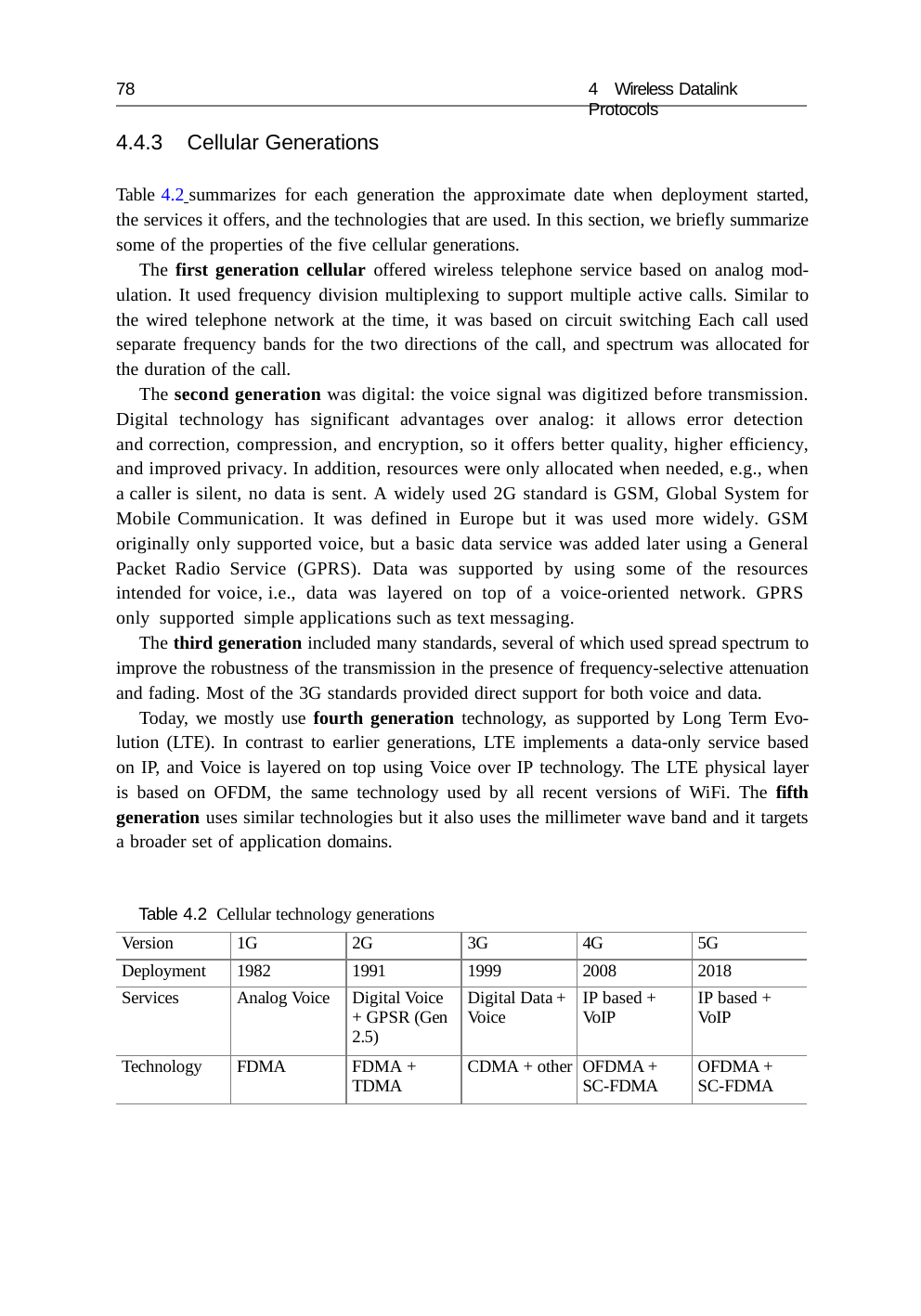

78
4  Wireless Datalink Protocols
4.4.3	Cellular Generations

Table 4.2 summarizes for each generation the approximate date when deployment started, the services it offers, and the technologies that are used. In this section, we briefly summarize some of the properties of the five cellular generations.
The first generation cellular offered wireless telephone service based on analog mod- ulation. It used frequency division multiplexing to support multiple active calls. Similar to the wired telephone network at the time, it was based on circuit switching Each call used separate frequency bands for the two directions of the call, and spectrum was allocated for the duration of the call.
The second generation was digital: the voice signal was digitized before transmission. Digital  technology  has  significant  advantages  over  analog:  it  allows  error  detection  and correction, compression, and encryption, so it offers better quality, higher efficiency, and improved privacy. In addition, resources were only allocated when needed, e.g., when a caller is silent, no data is sent. A widely used 2G standard is GSM, Global System for Mobile Communication. It was defined in Europe but it was used more widely. GSM originally only supported voice, but a basic data service was added later using a General Packet Radio Service (GPRS). Data was supported by using some of the resources intended for voice, i.e.,  data  was  layered  on  top  of  a  voice-oriented  network.  GPRS  only  supported  simple applications such as text messaging.
The third generation included many standards, several of which used spread spectrum to improve the robustness of the transmission in the presence of frequency-selective attenuation and fading. Most of the 3G standards provided direct support for both voice and data.
Today, we mostly use fourth generation technology, as supported by Long Term Evo- lution (LTE). In contrast to earlier generations, LTE implements a data-only service based on IP, and Voice is layered on top using Voice over IP technology. The LTE physical layer is based on OFDM, the same technology used by all recent versions of WiFi. The fifth generation uses similar technologies but it also uses the millimeter wave band and it targets a broader set of application domains.

Table 4.2 Cellular technology generations
| Version | 1G | 2G | 3G | 4G | 5G |
| --- | --- | --- | --- | --- | --- |
| Deployment | 1982 | 1991 | 1999 | 2008 | 2018 |
| Services | Analog Voice | Digital Voice + GPSR (Gen 2.5) | Digital Data + Voice | IP based + VoIP | IP based + VoIP |
| Technology | FDMA | FDMA + TDMA | CDMA + other | OFDMA + SC-FDMA | OFDMA + SC-FDMA |